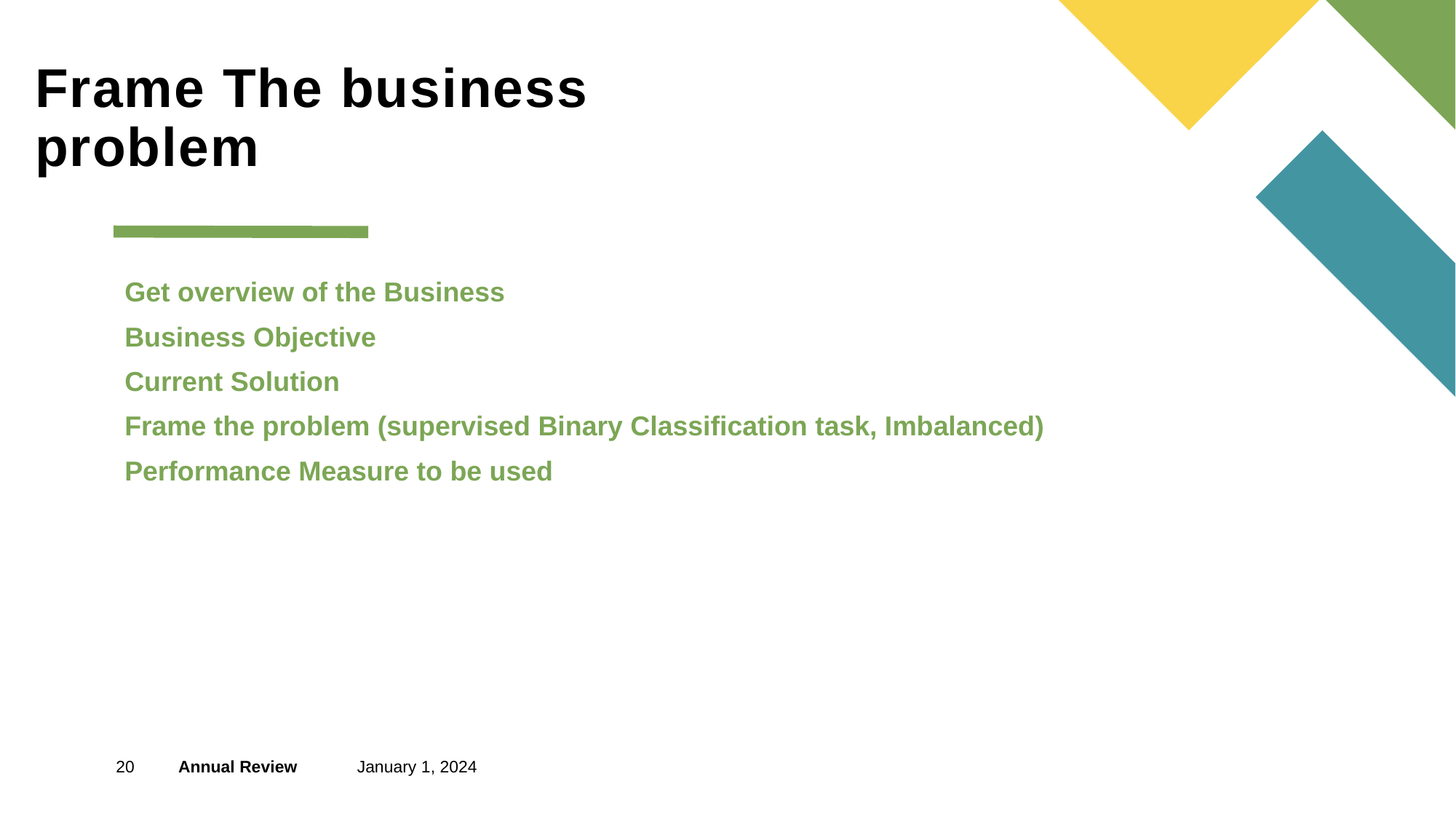

# Frame The business problem
Get overview of the Business
Business Objective
Current Solution
Frame the problem (supervised Binary Classification task, Imbalanced)
Performance Measure to be used

20
Annual Review
January 1, 2024